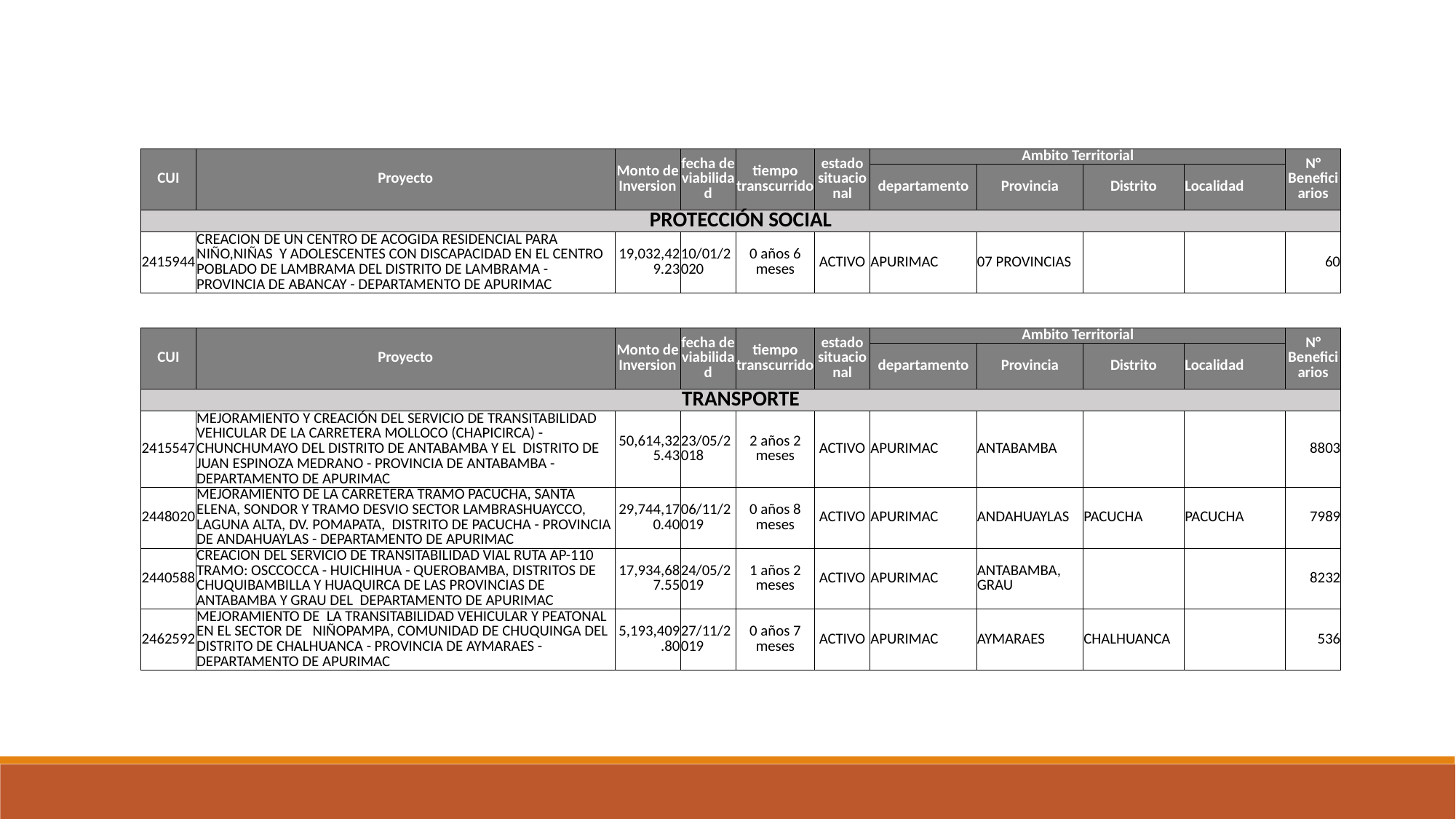

| CUI | Proyecto | Monto de Inversion | fecha de viabilidad | tiempo transcurrido | estado situacional | Ambito Territorial |  |  |  | N° Beneficiarios |
| --- | --- | --- | --- | --- | --- | --- | --- | --- | --- | --- |
|  |  |  |  |  |  | departamento | Provincia | Distrito | Localidad |  |
| PROTECCIÓN SOCIAL |  |  |  |  |  |  |  |  |  |  |
| 2415944 | CREACION DE UN CENTRO DE ACOGIDA RESIDENCIAL PARA NIÑO,NIÑAS Y ADOLESCENTES CON DISCAPACIDAD EN EL CENTRO POBLADO DE LAMBRAMA DEL DISTRITO DE LAMBRAMA - PROVINCIA DE ABANCAY - DEPARTAMENTO DE APURIMAC | 19,032,429.23 | 10/01/2020 | 0 años 6 meses | ACTIVO | APURIMAC | 07 PROVINCIAS |  |  | 60 |
| CUI | Proyecto | Monto de Inversion | fecha de viabilidad | tiempo transcurrido | estado situacional | Ambito Territorial |  |  |  | N° Beneficiarios |
| --- | --- | --- | --- | --- | --- | --- | --- | --- | --- | --- |
|  |  |  |  |  |  | departamento | Provincia | Distrito | Localidad |  |
| TRANSPORTE |  |  |  |  |  |  |  |  |  |  |
| 2415547 | MEJORAMIENTO Y CREACIÓN DEL SERVICIO DE TRANSITABILIDAD VEHICULAR DE LA CARRETERA MOLLOCO (CHAPICIRCA) -CHUNCHUMAYO DEL DISTRITO DE ANTABAMBA Y EL DISTRITO DE JUAN ESPINOZA MEDRANO - PROVINCIA DE ANTABAMBA - DEPARTAMENTO DE APURIMAC | 50,614,325.43 | 23/05/2018 | 2 años 2 meses | ACTIVO | APURIMAC | ANTABAMBA |  |  | 8803 |
| 2448020 | MEJORAMIENTO DE LA CARRETERA TRAMO PACUCHA, SANTA ELENA, SONDOR Y TRAMO DESVIO SECTOR LAMBRASHUAYCCO, LAGUNA ALTA, DV. POMAPATA, DISTRITO DE PACUCHA - PROVINCIA DE ANDAHUAYLAS - DEPARTAMENTO DE APURIMAC | 29,744,170.40 | 06/11/2019 | 0 años 8 meses | ACTIVO | APURIMAC | ANDAHUAYLAS | PACUCHA | PACUCHA | 7989 |
| 2440588 | CREACION DEL SERVICIO DE TRANSITABILIDAD VIAL RUTA AP-110 TRAMO: OSCCOCCA - HUICHIHUA - QUEROBAMBA, DISTRITOS DE CHUQUIBAMBILLA Y HUAQUIRCA DE LAS PROVINCIAS DE ANTABAMBA Y GRAU DEL DEPARTAMENTO DE APURIMAC | 17,934,687.55 | 24/05/2019 | 1 años 2 meses | ACTIVO | APURIMAC | ANTABAMBA, GRAU |  |  | 8232 |
| 2462592 | MEJORAMIENTO DE LA TRANSITABILIDAD VEHICULAR Y PEATONAL EN EL SECTOR DE NIÑOPAMPA, COMUNIDAD DE CHUQUINGA DEL DISTRITO DE CHALHUANCA - PROVINCIA DE AYMARAES - DEPARTAMENTO DE APURIMAC | 5,193,409.80 | 27/11/2019 | 0 años 7 meses | ACTIVO | APURIMAC | AYMARAES | CHALHUANCA |  | 536 |